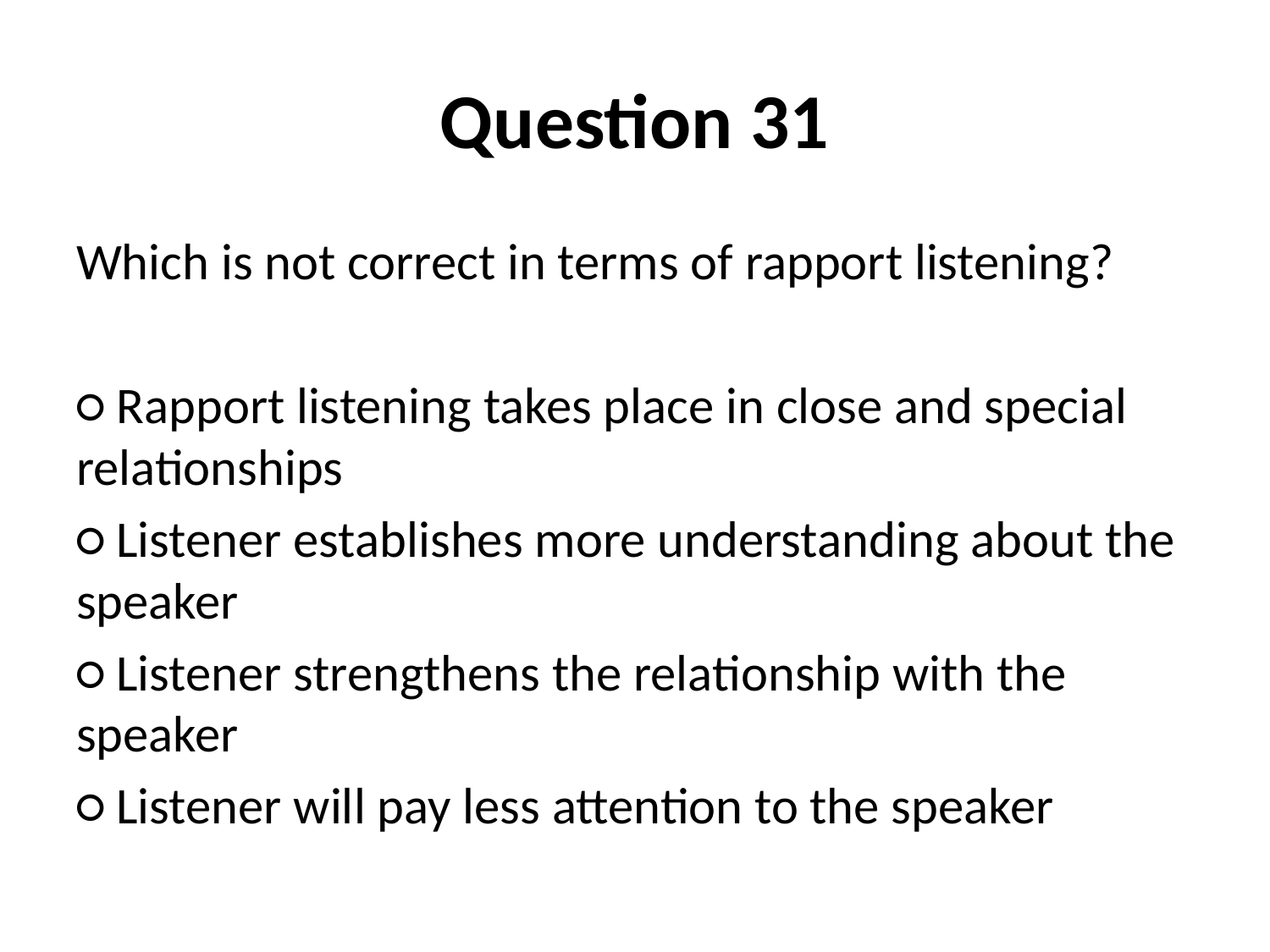

# Question 31
Which is not correct in terms of rapport listening?

○ Rapport listening takes place in close and special relationships
○ Listener establishes more understanding about the speaker
○ Listener strengthens the relationship with the speaker
○ Listener will pay less attention to the speaker